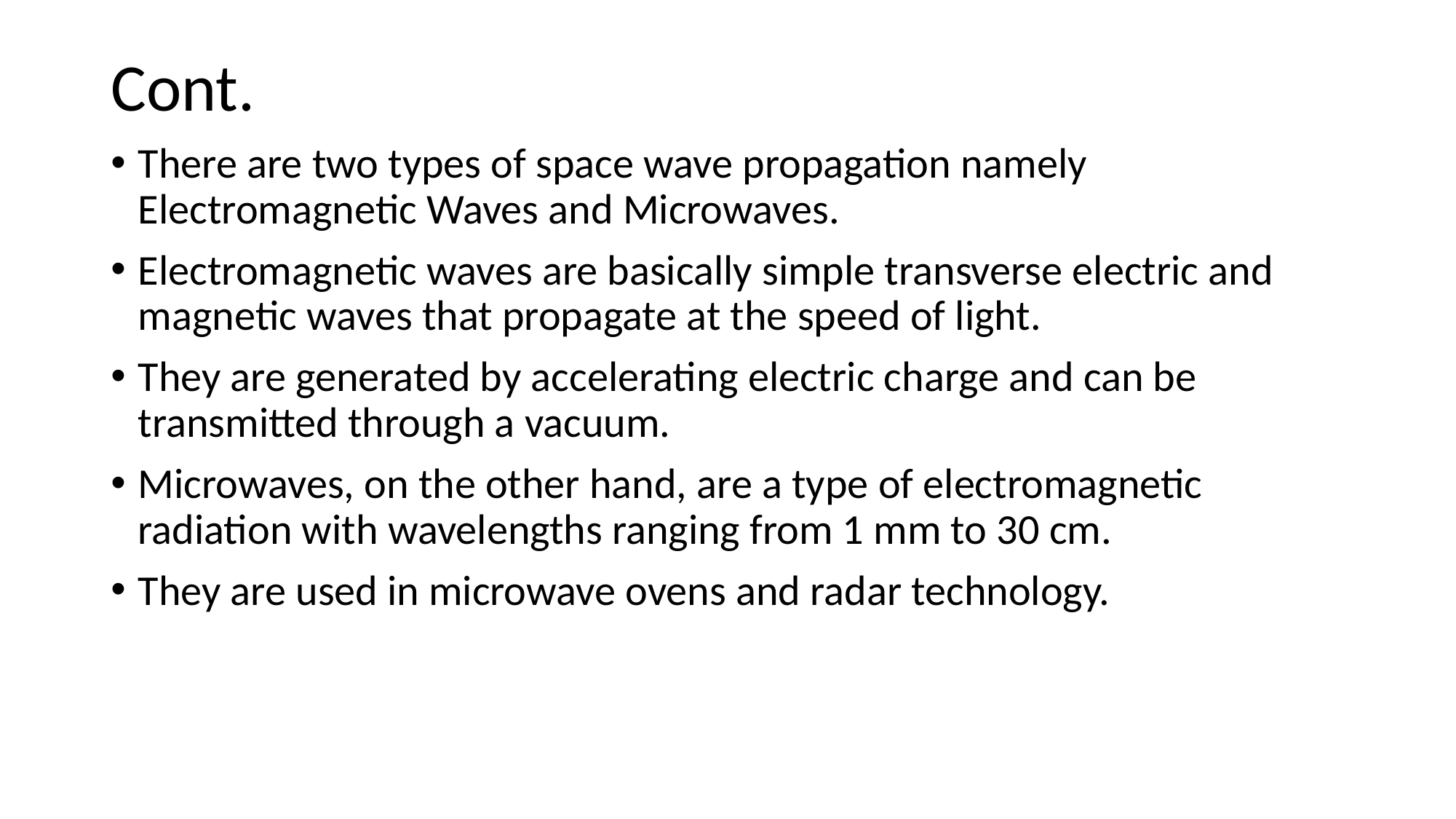

# Cont.
There are two types of space wave propagation namely Electromagnetic Waves and Microwaves.
Electromagnetic waves are basically simple transverse electric and magnetic waves that propagate at the speed of light.
They are generated by accelerating electric charge and can be transmitted through a vacuum.
Microwaves, on the other hand, are a type of electromagnetic radiation with wavelengths ranging from 1 mm to 30 cm.
They are used in microwave ovens and radar technology.